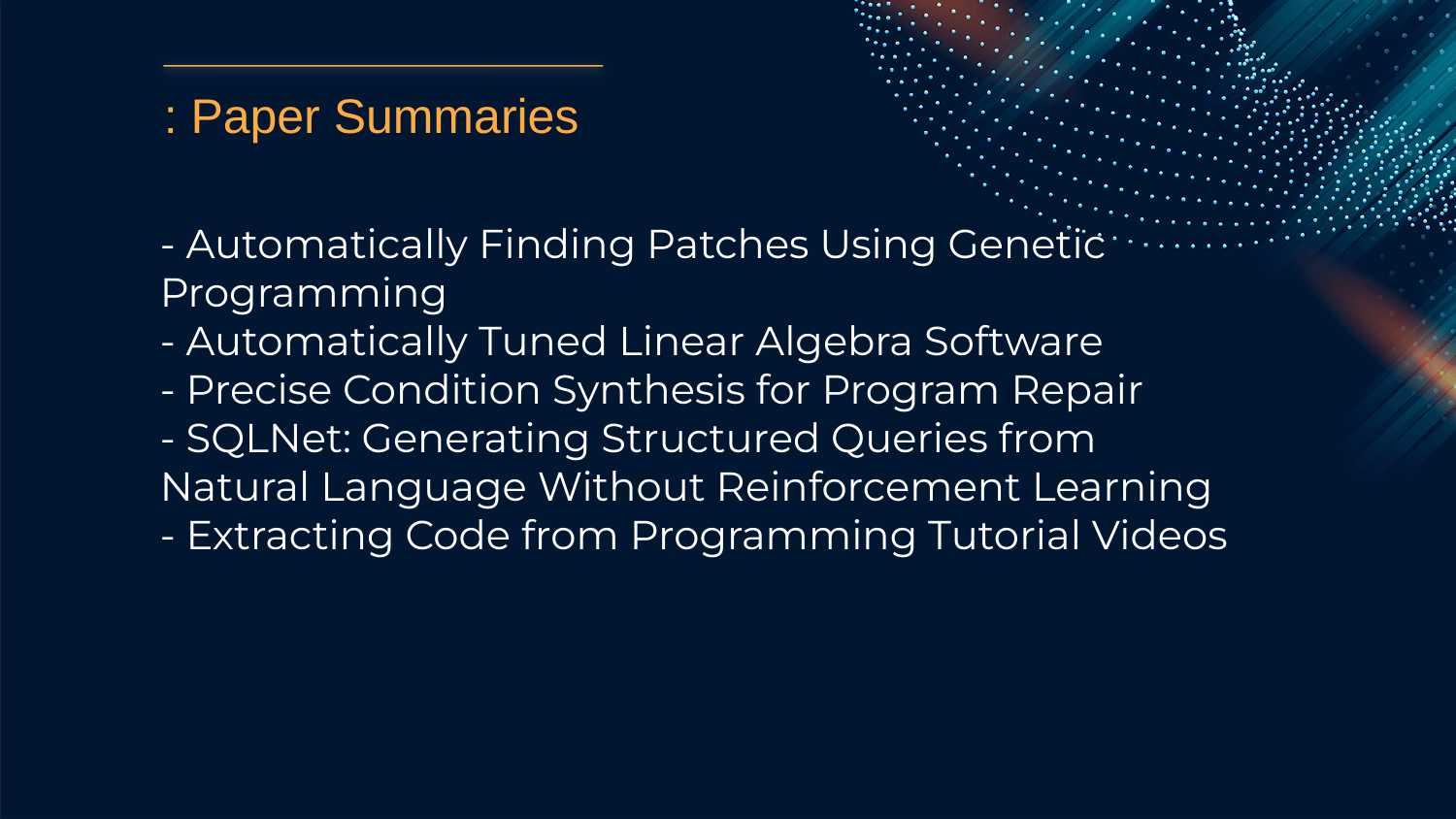

: Paper Summaries
- Automatically Finding Patches Using Genetic Programming
- Automatically Tuned Linear Algebra Software
- Precise Condition Synthesis for Program Repair
- SQLNet: Generating Structured Queries from Natural Language Without Reinforcement Learning
- Extracting Code from Programming Tutorial Videos